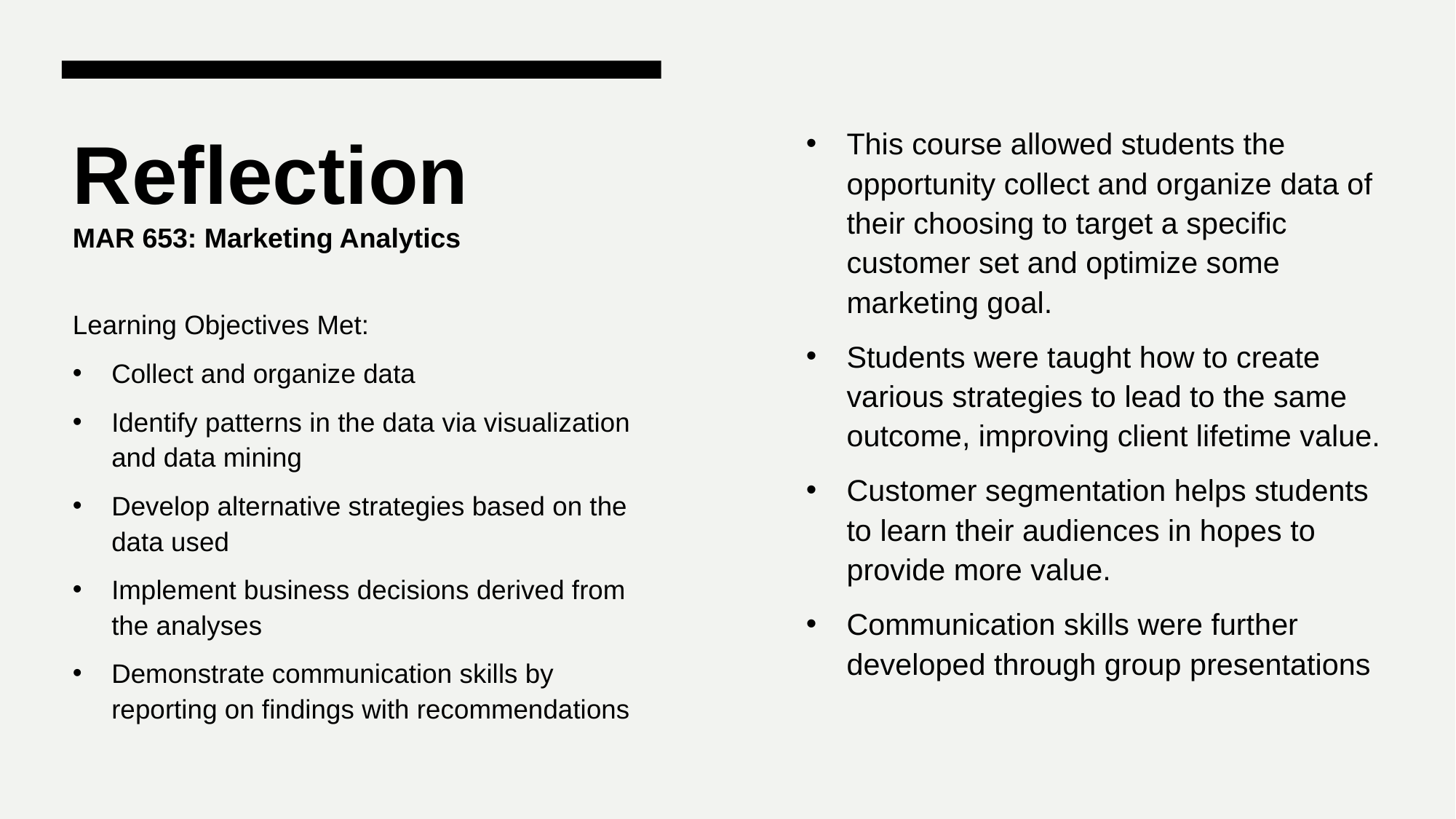

This course allowed students the opportunity collect and organize data of their choosing to target a specific customer set and optimize some marketing goal.
Students were taught how to create various strategies to lead to the same outcome, improving client lifetime value.
Customer segmentation helps students to learn their audiences in hopes to provide more value.
Communication skills were further developed through group presentations
# Reflection MAR 653: Marketing Analytics
Learning Objectives Met:
Collect and organize data
Identify patterns in the data via visualization and data mining
Develop alternative strategies based on the data used
Implement business decisions derived from the analyses
Demonstrate communication skills by reporting on findings with recommendations